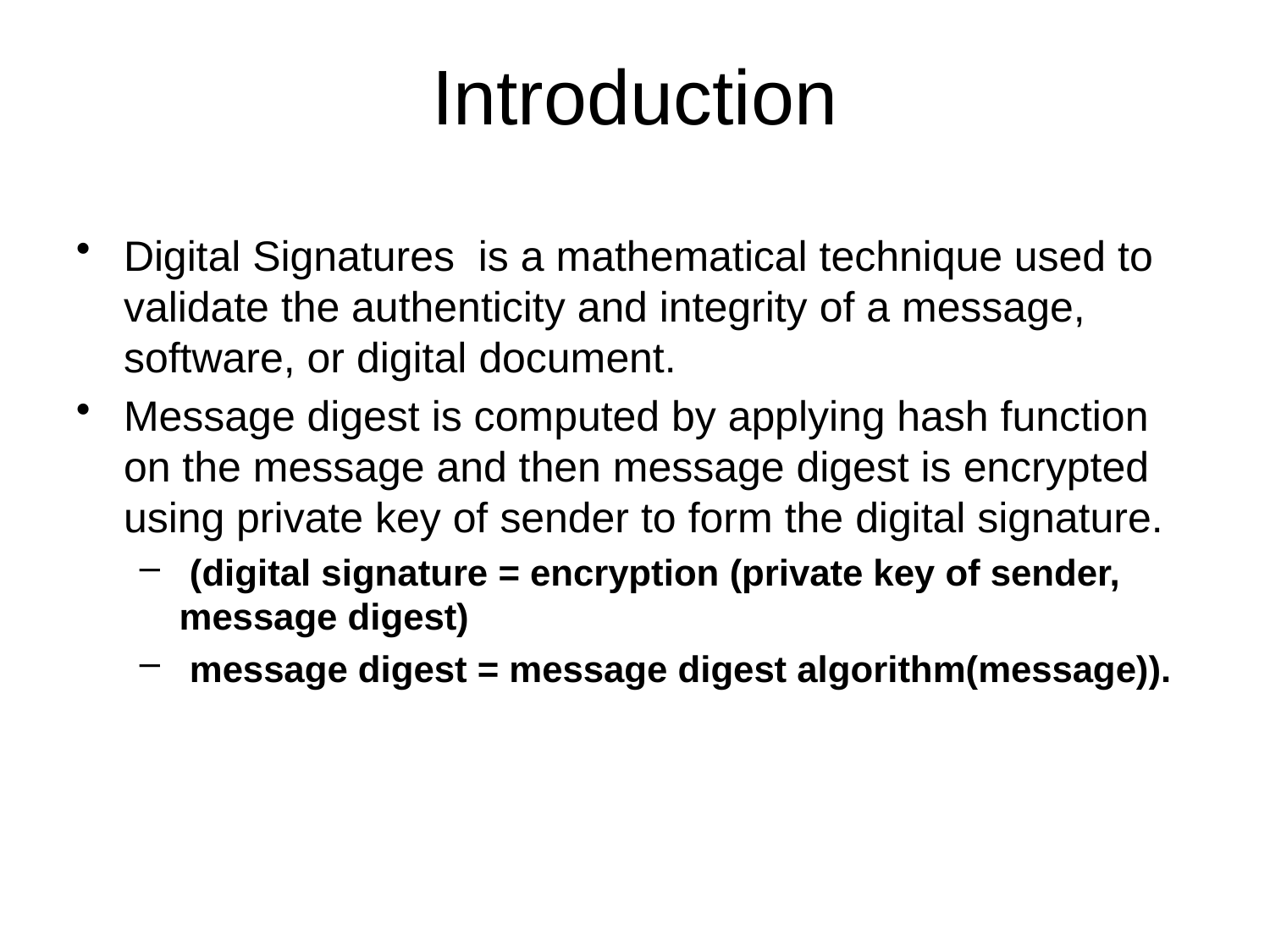

# Introduction
Digital Signatures  is a mathematical technique used to validate the authenticity and integrity of a message, software, or digital document.
Message digest is computed by applying hash function on the message and then message digest is encrypted using private key of sender to form the digital signature.
 (digital signature = encryption (private key of sender, message digest)
 message digest = message digest algorithm(message)).